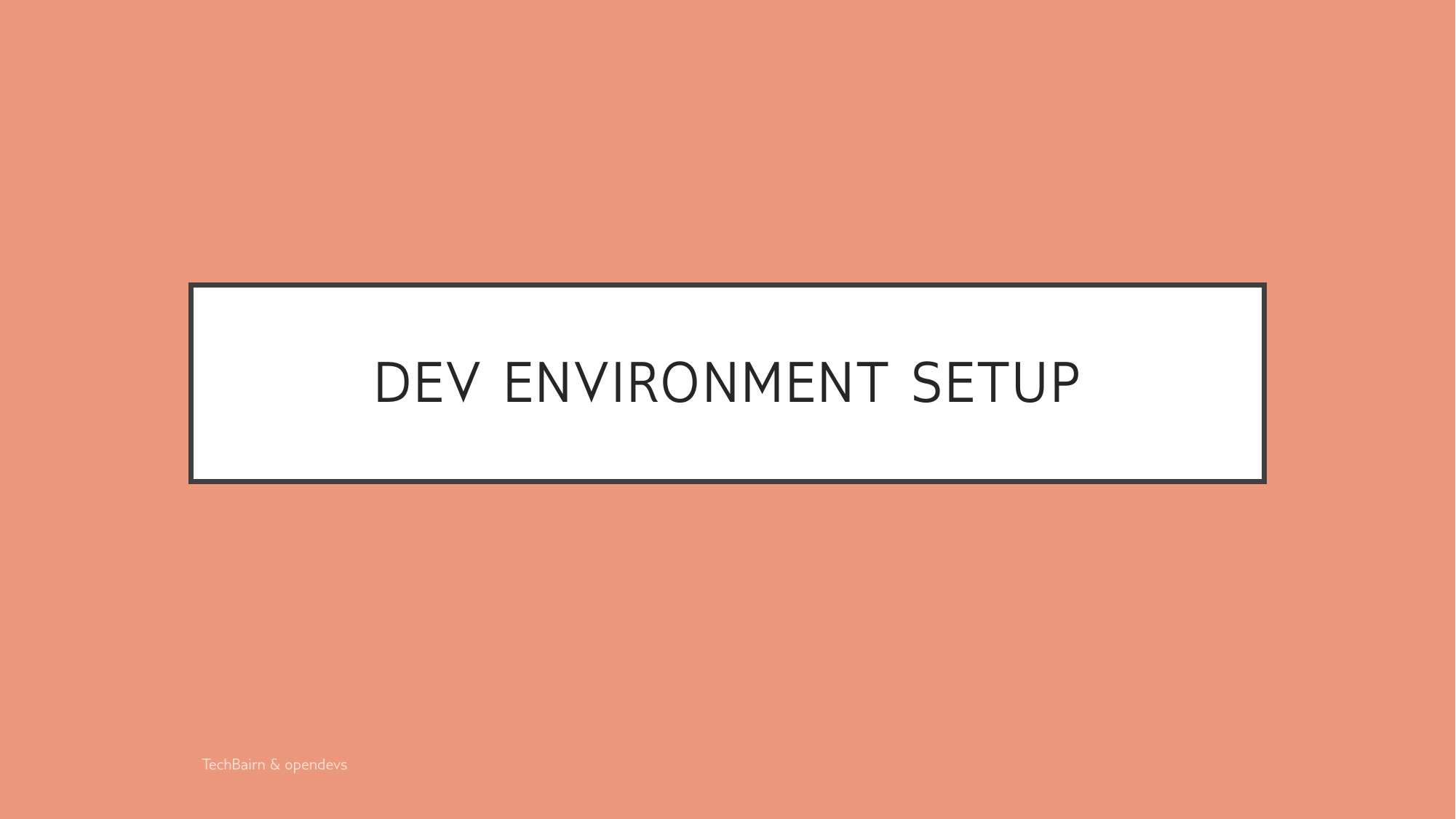

# Dev Environment Setup
TechBairn & opendevs